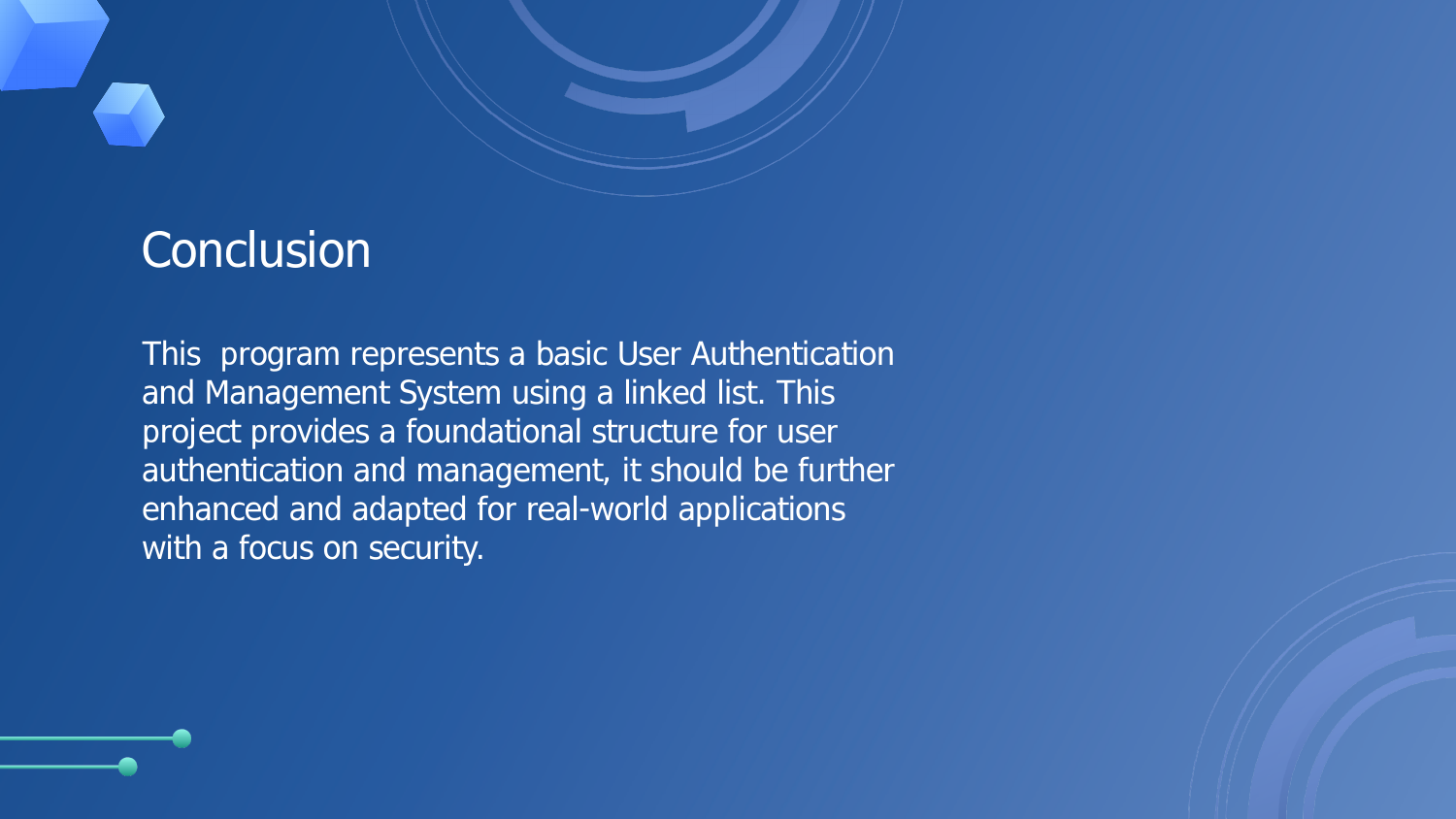

# Conclusion
This  program represents a basic User Authentication and Management System using a linked list. This project provides a foundational structure for user authentication and management, it should be further enhanced and adapted for real-world applications with a focus on security.